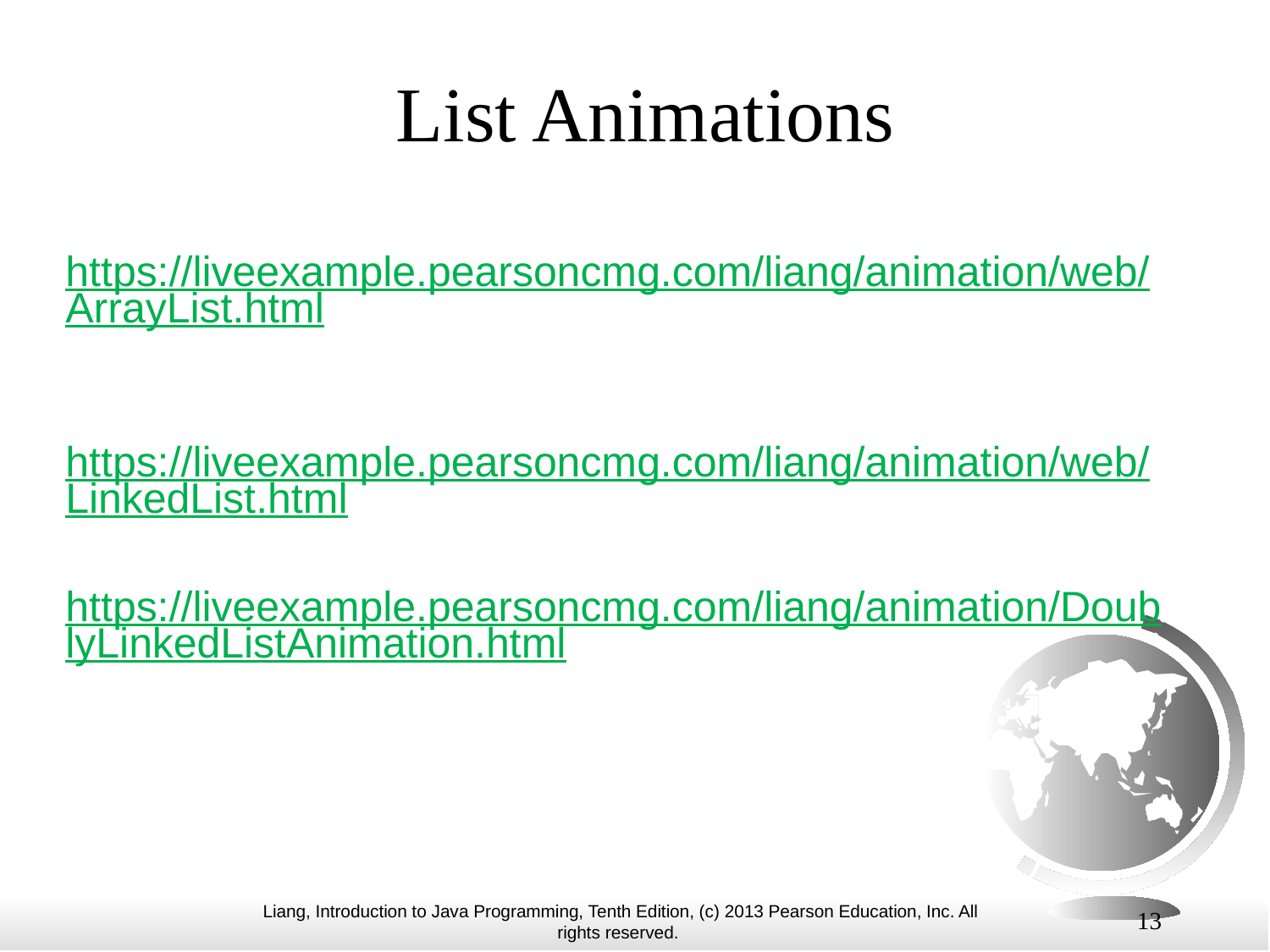

# List Animations
https://liveexample.pearsoncmg.com/liang/animation/web/ArrayList.html

https://liveexample.pearsoncmg.com/liang/animation/web/LinkedList.html

https://liveexample.pearsoncmg.com/liang/animation/DoublyLinkedListAnimation.html

13